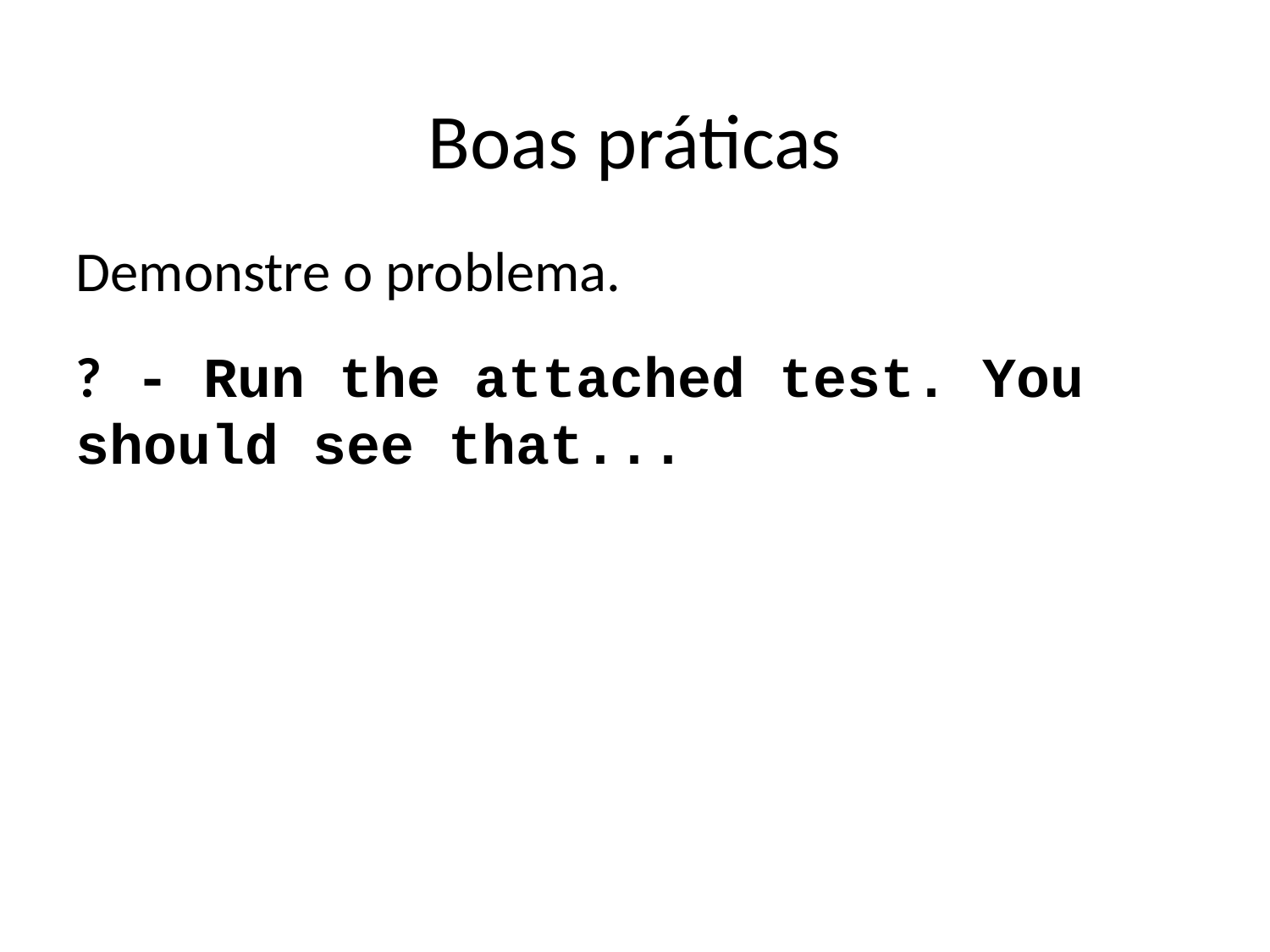

Boas práticas
Demonstre o problema.

? - Run the attached test. You should see that...